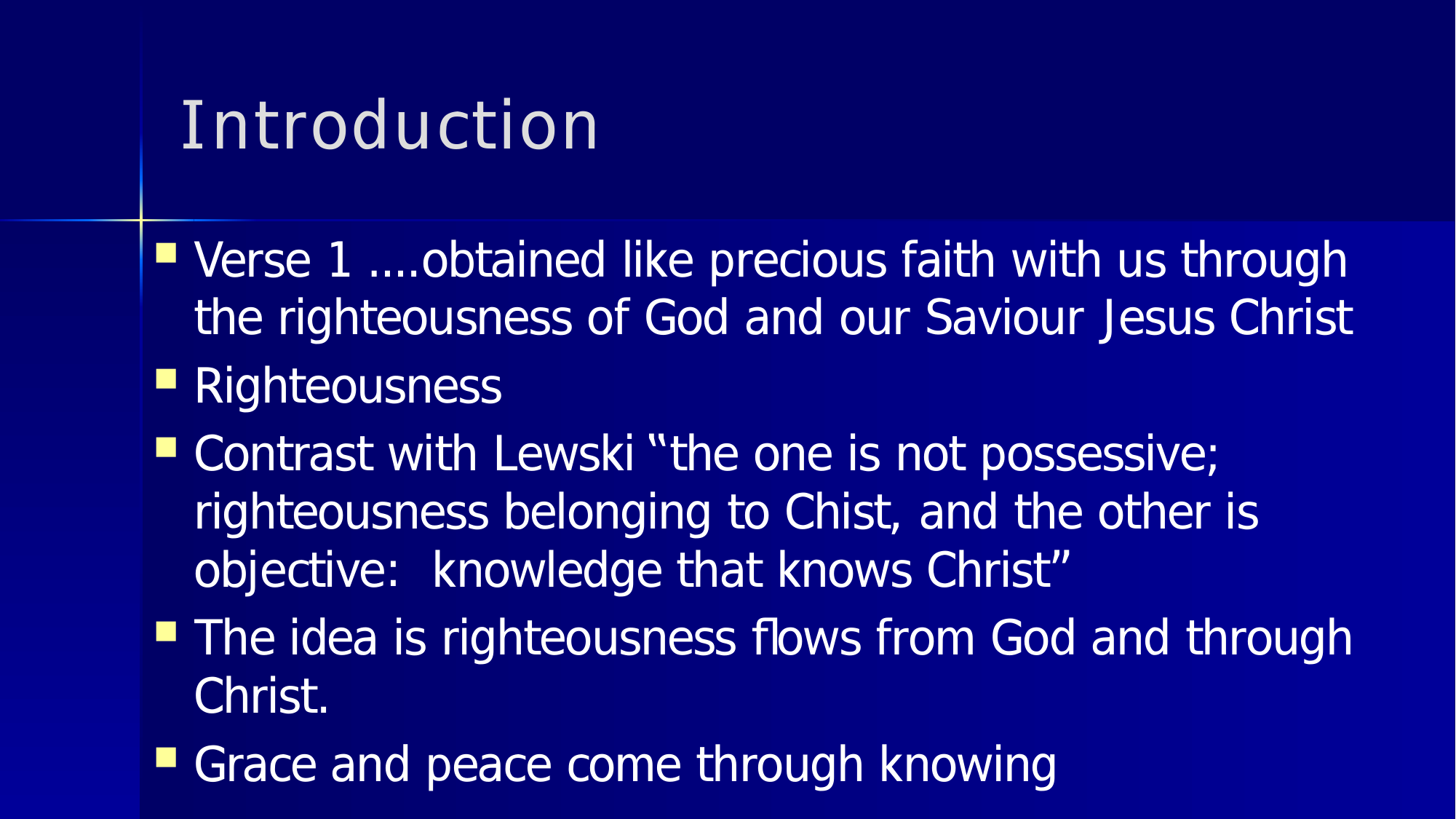

# Introduction

Verse 1 ….obtained like precious faith with us through the righteousness of God and our Saviour Jesus Christ
Righteousness
Contrast with Lewski “the one is not possessive; righteousness belonging to Chist, and the other is objective:  knowledge that knows Christ”
The idea is righteousness flows from God and through Christ.
Grace and peace come through knowing